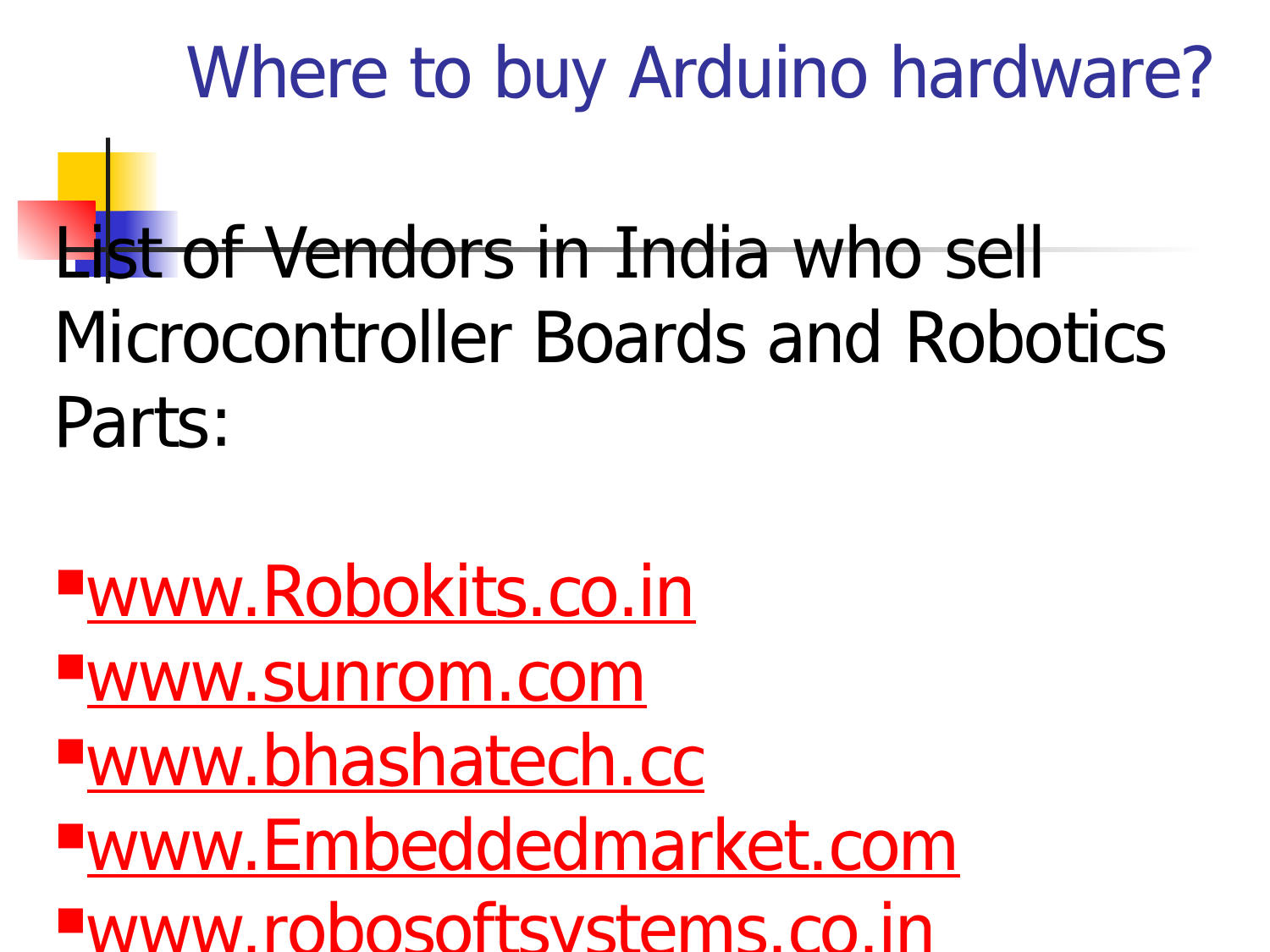

Where to buy Arduino hardware?
List of Vendors in India who sell Microcontroller Boards and Robotics Parts:

www.Robokits.co.in
www.sunrom.com
www.bhashatech.cc
www.Embeddedmarket.com
www.robosoftsystems.co.in
http://www.nex-robotics.com/
http://www.rhydolabz.com/
http://www.thinklabs.in/
www.Onlinetps.com
http://www.pantechsolutions.net/
http://vegarobokit.com/default.aspx
http://build.simplelabs.co.in/content/simple-labs-webshop
http://tenettech.com/
http://stores.ebay.com/AVRMEGASHOP
www.technido.com

And many more in our country….